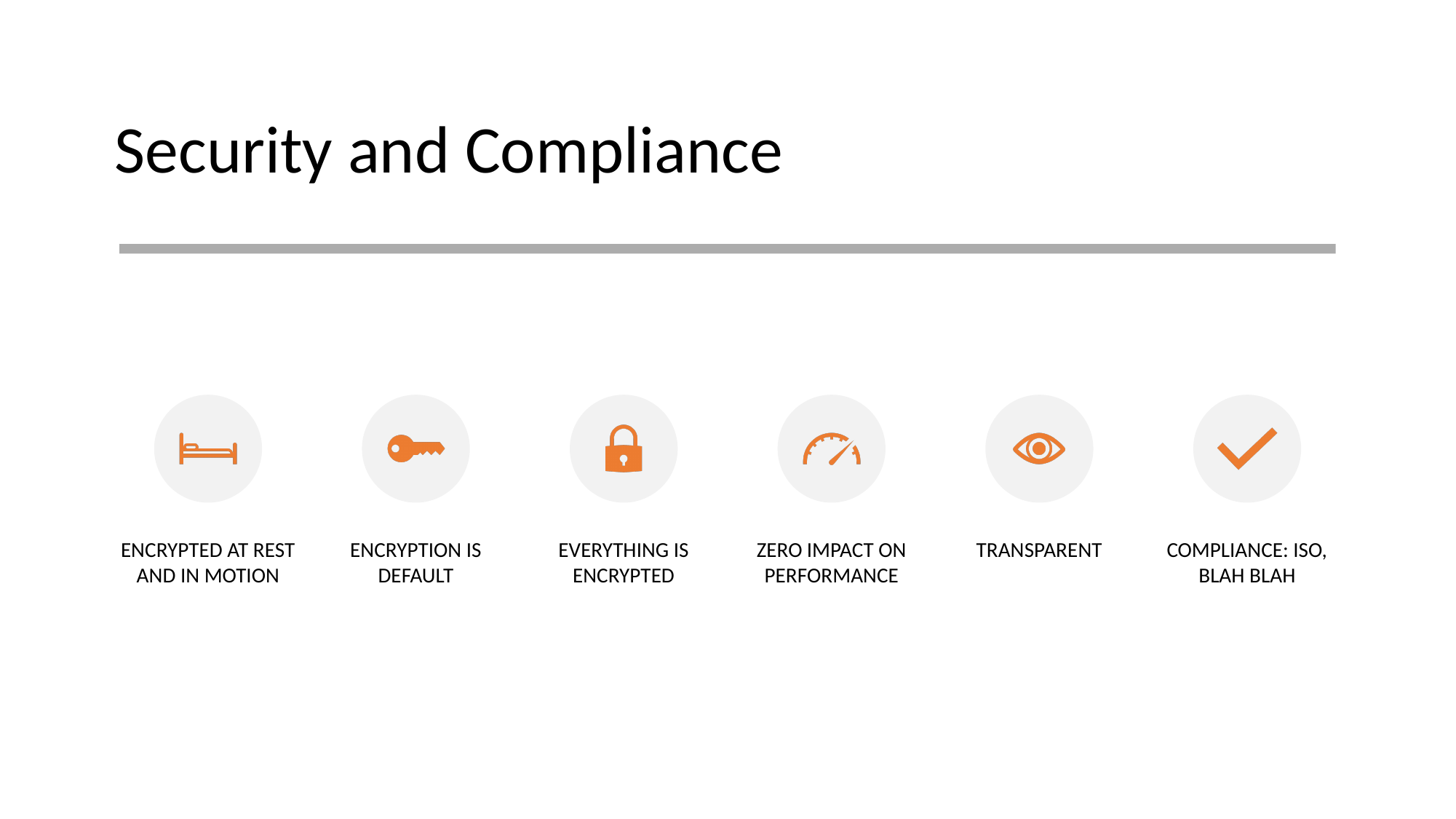

# Security and Compliance

Encrypted at rest and in motion
Encryption is default
Everything is encrypted
Zero impact on performance
Transparent
Compliance: ISO, blah blah